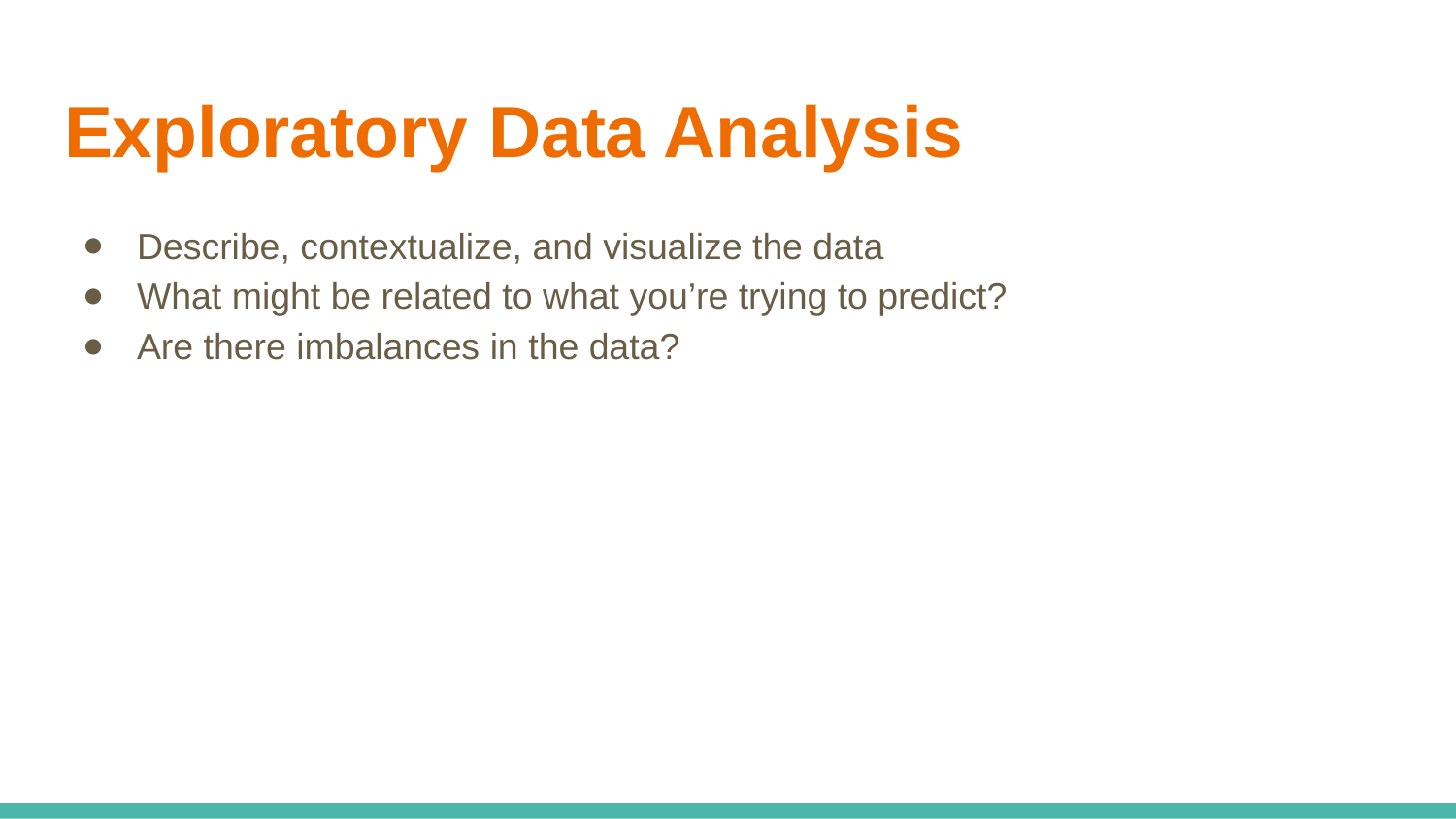

# Exploratory Data Analysis
Describe, contextualize, and visualize the data
What might be related to what you’re trying to predict?
Are there imbalances in the data?